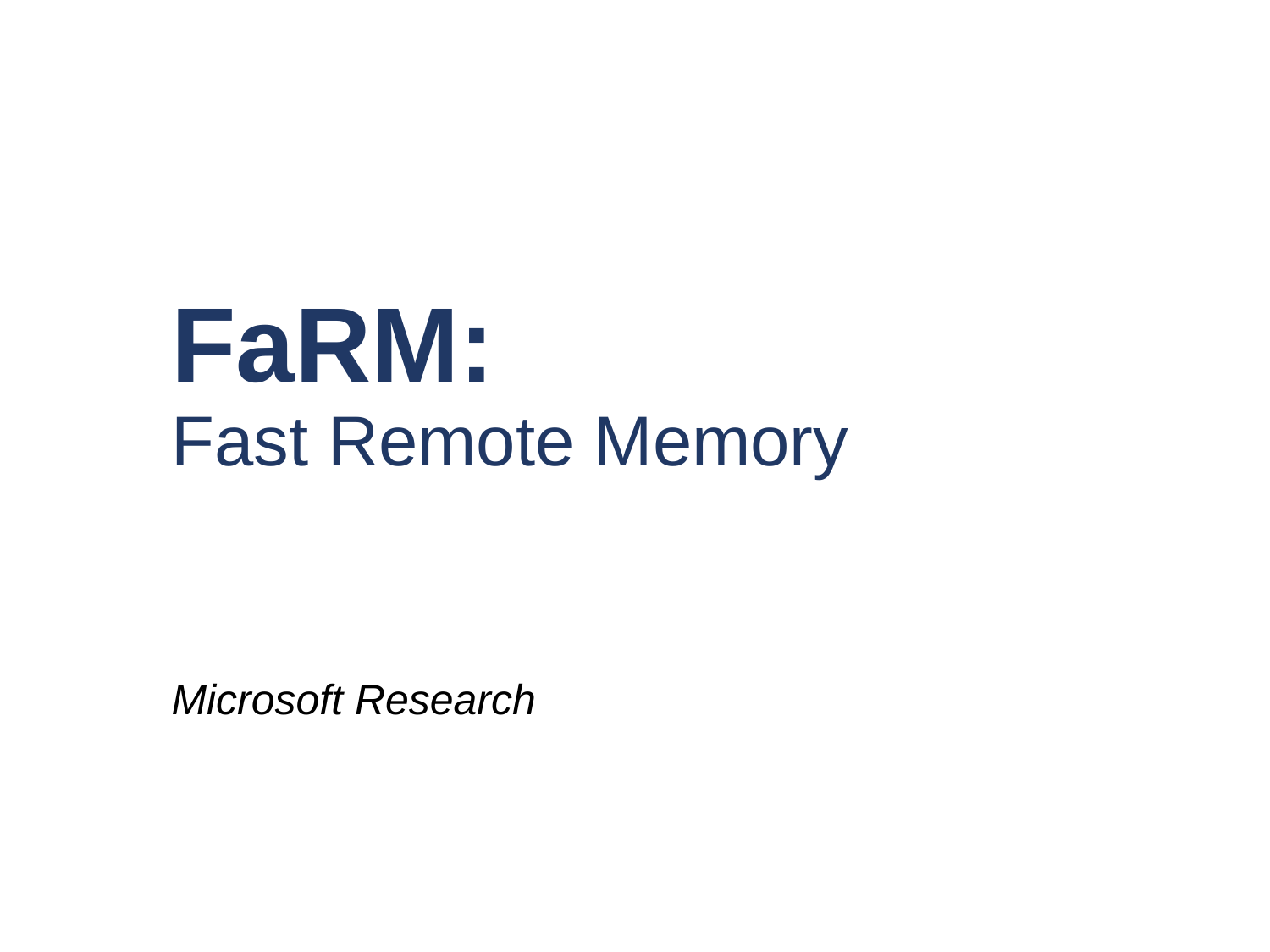

# FaRM: Fast Remote Memory
Microsoft Research